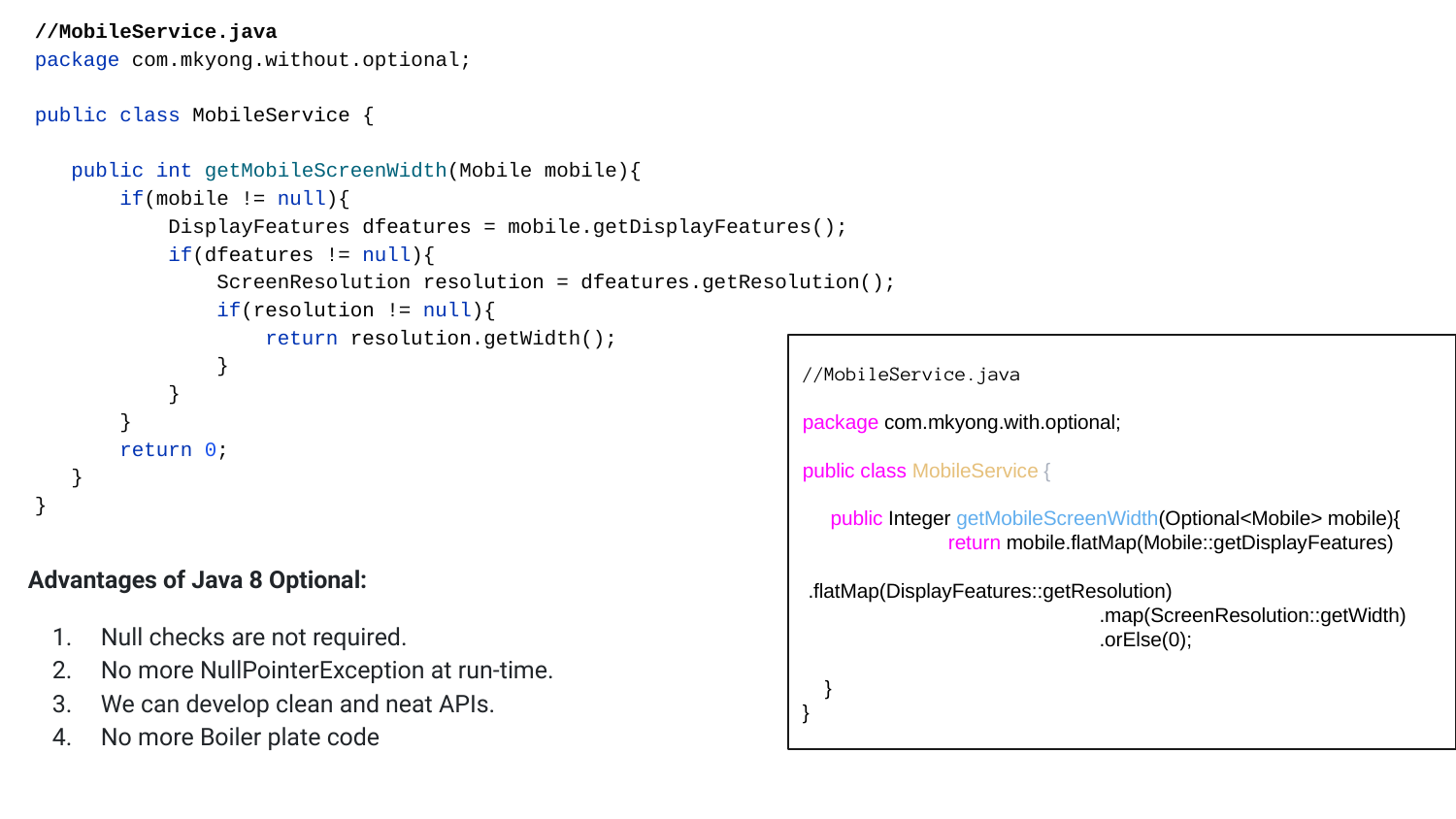

//MobileService.java
package com.mkyong.without.optional;

public class MobileService {

   public int getMobileScreenWidth(Mobile mobile){
       if(mobile != null){
           DisplayFeatures dfeatures = mobile.getDisplayFeatures();
           if(dfeatures != null){
               ScreenResolution resolution = dfeatures.getResolution();
               if(resolution != null){
                   return resolution.getWidth();
               }
           }
       }
       return 0;
   }
}
//MobileService.java

package com.mkyong.with.optional;

public class MobileService {

     public Integer getMobileScreenWidth(Optional<Mobile> mobile){
	return mobile.flatMap(Mobile::getDisplayFeatures)
		 .flatMap(DisplayFeatures::getResolution)
		 .map(ScreenResolution::getWidth)
		 .orElse(0);

    }
}

Advantages of Java 8 Optional:
Null checks are not required.
No more NullPointerException at run-time.
We can develop clean and neat APIs.
No more Boiler plate code